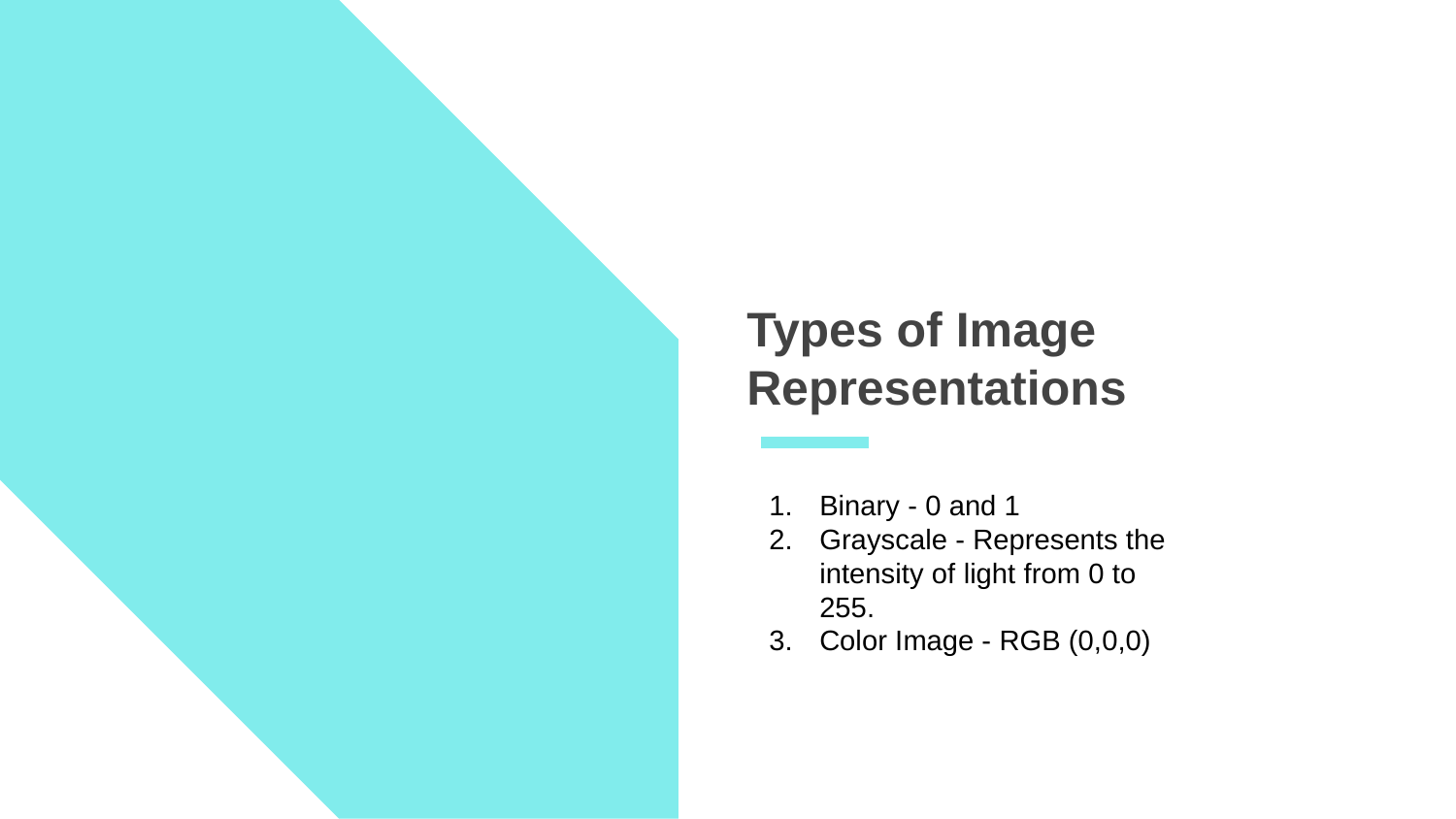

# Types of Image Representations
Binary - 0 and 1
Grayscale - Represents the intensity of light from 0 to 255.
Color Image - RGB (0,0,0)